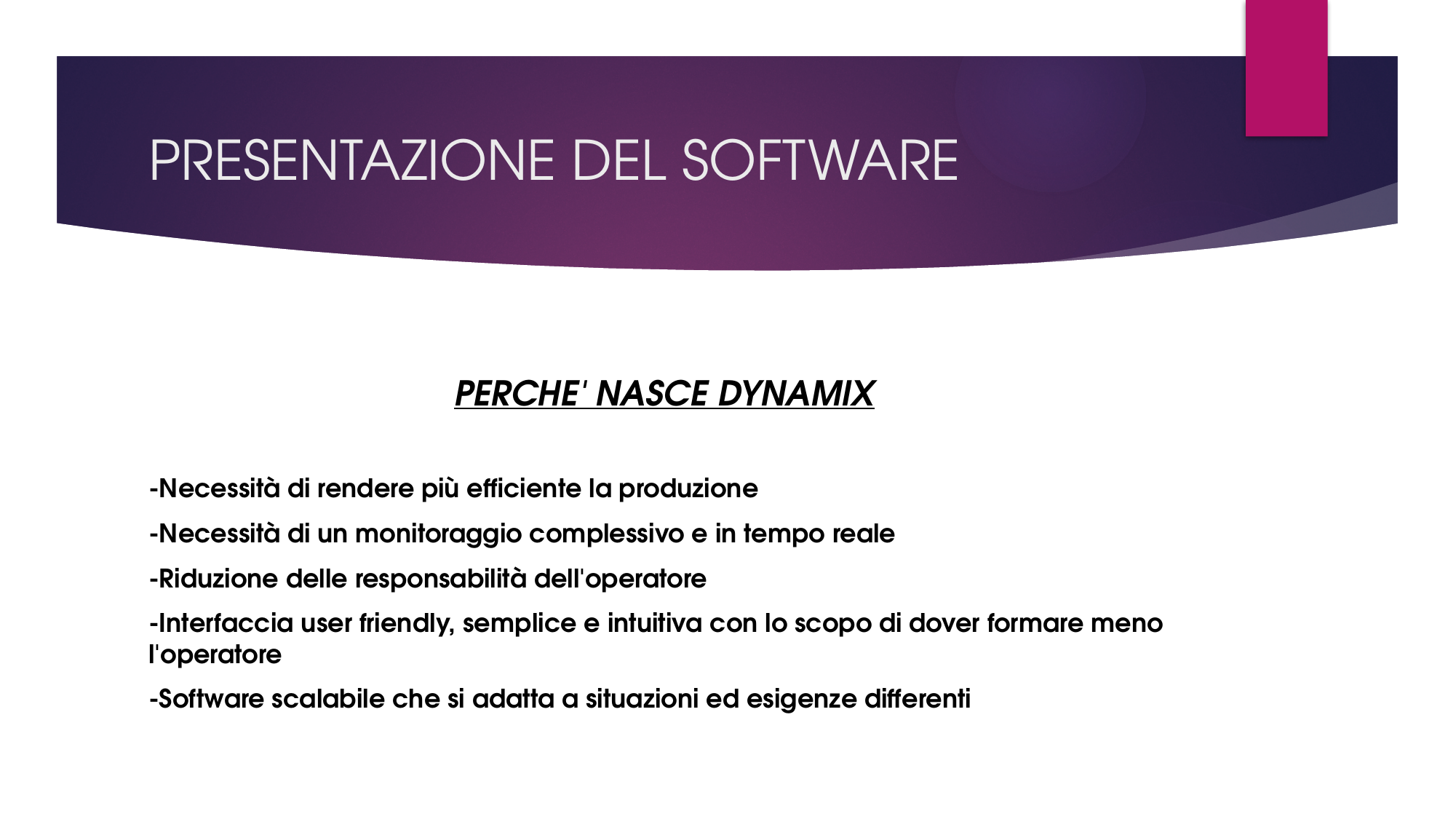

# PRESENTAZIONE DEL SOFTWARE

PERCHE' NASCE DYNAMIX

-Necessità di rendere più efficiente la produzione
-Necessità di un monitoraggio complessivo e in tempo reale
-Riduzione delle responsabilità dell'operatore
-Interfaccia user friendly, semplice e intuitiva con lo scopo di dover formare meno l'operatore
-Software scalabile che si adatta a situazioni ed esigenze differenti